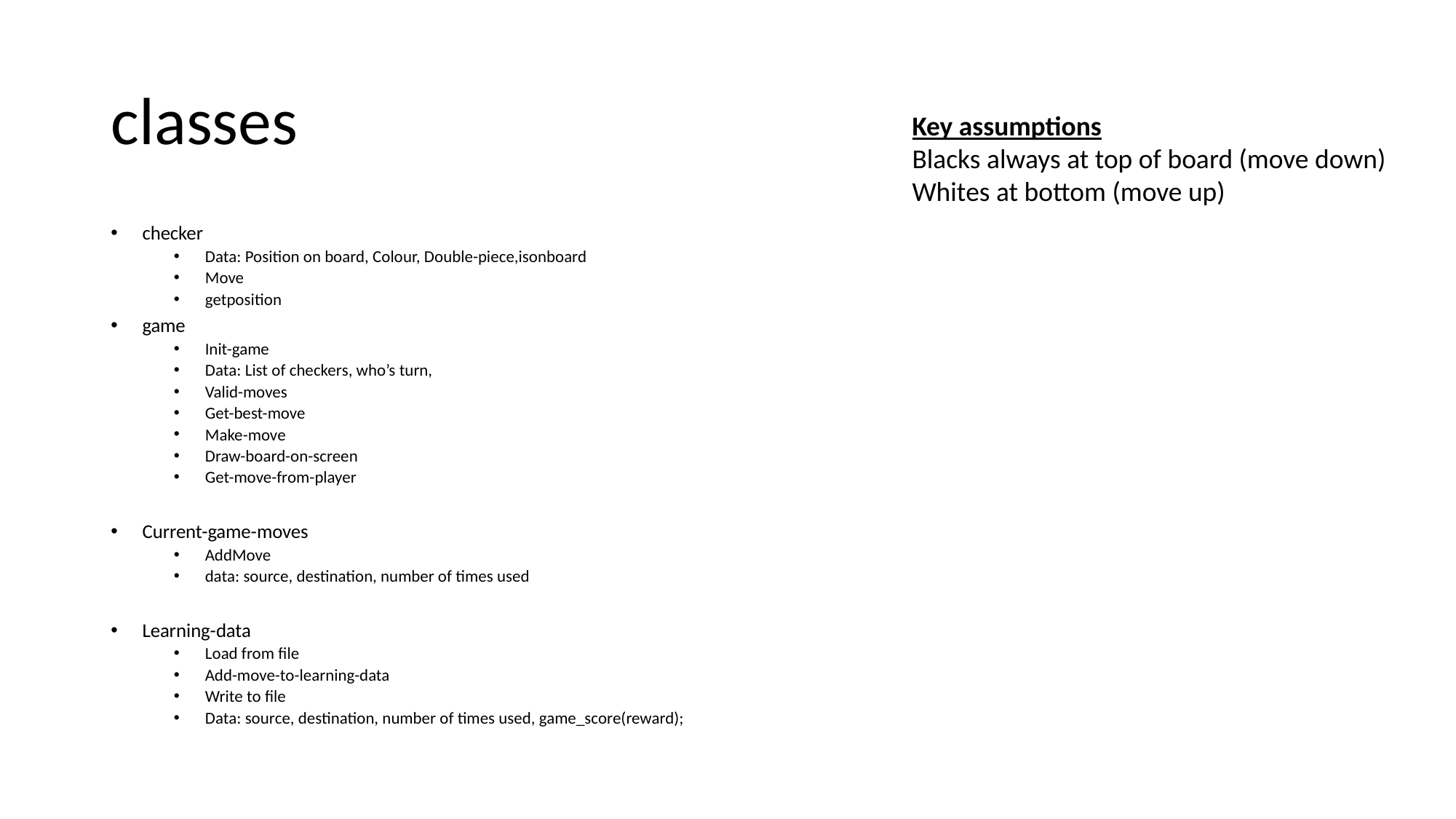

# classes
Key assumptions
Blacks always at top of board (move down)
Whites at bottom (move up)
checker
Data: Position on board, Colour, Double-piece,isonboard
Move
getposition
game
Init-game
Data: List of checkers, who’s turn,
Valid-moves
Get-best-move
Make-move
Draw-board-on-screen
Get-move-from-player

Current-game-moves
AddMove
data: source, destination, number of times used

Learning-data
Load from file
Add-move-to-learning-data
Write to file
Data: source, destination, number of times used, game_score(reward);